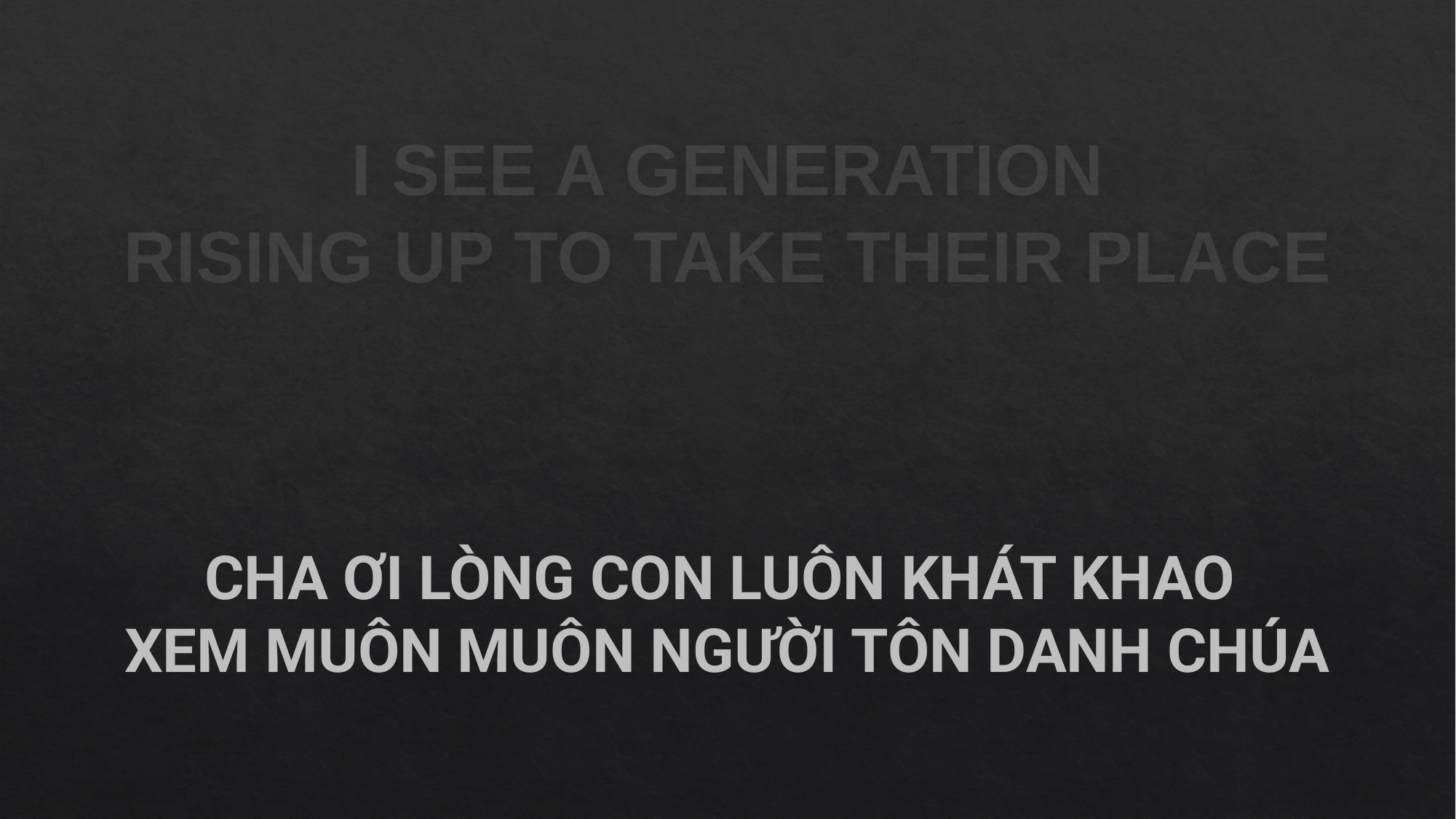

I SEE A GENERATION
RISING UP TO TAKE THEIR PLACE
CHA ƠI LÒNG CON LUÔN KHÁT KHAO
XEM MUÔN MUÔN NGƯỜI TÔN DANH CHÚA